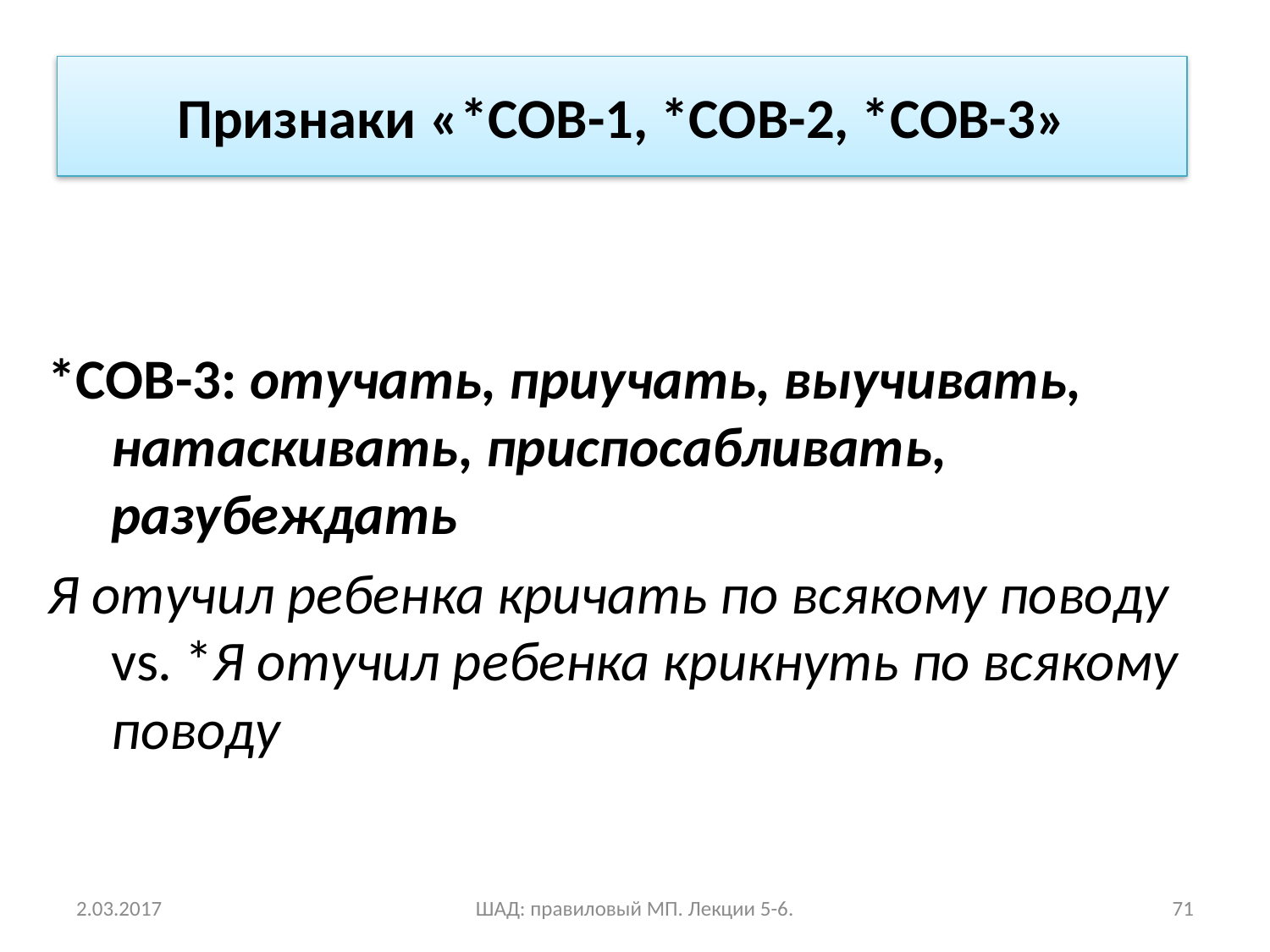

Признаки «*СОВ-1, *СОВ-2, *СОВ-3»

*СОВ-3: отучать, приучать, выучивать, натаскивать, приспосабливать, разубеждать
Я отучил ребенка кричать по всякому поводу vs. *Я отучил ребенка крикнуть по всякому поводу
2.03.2017
ШАД: правиловый МП. Лекции 5-6.
71